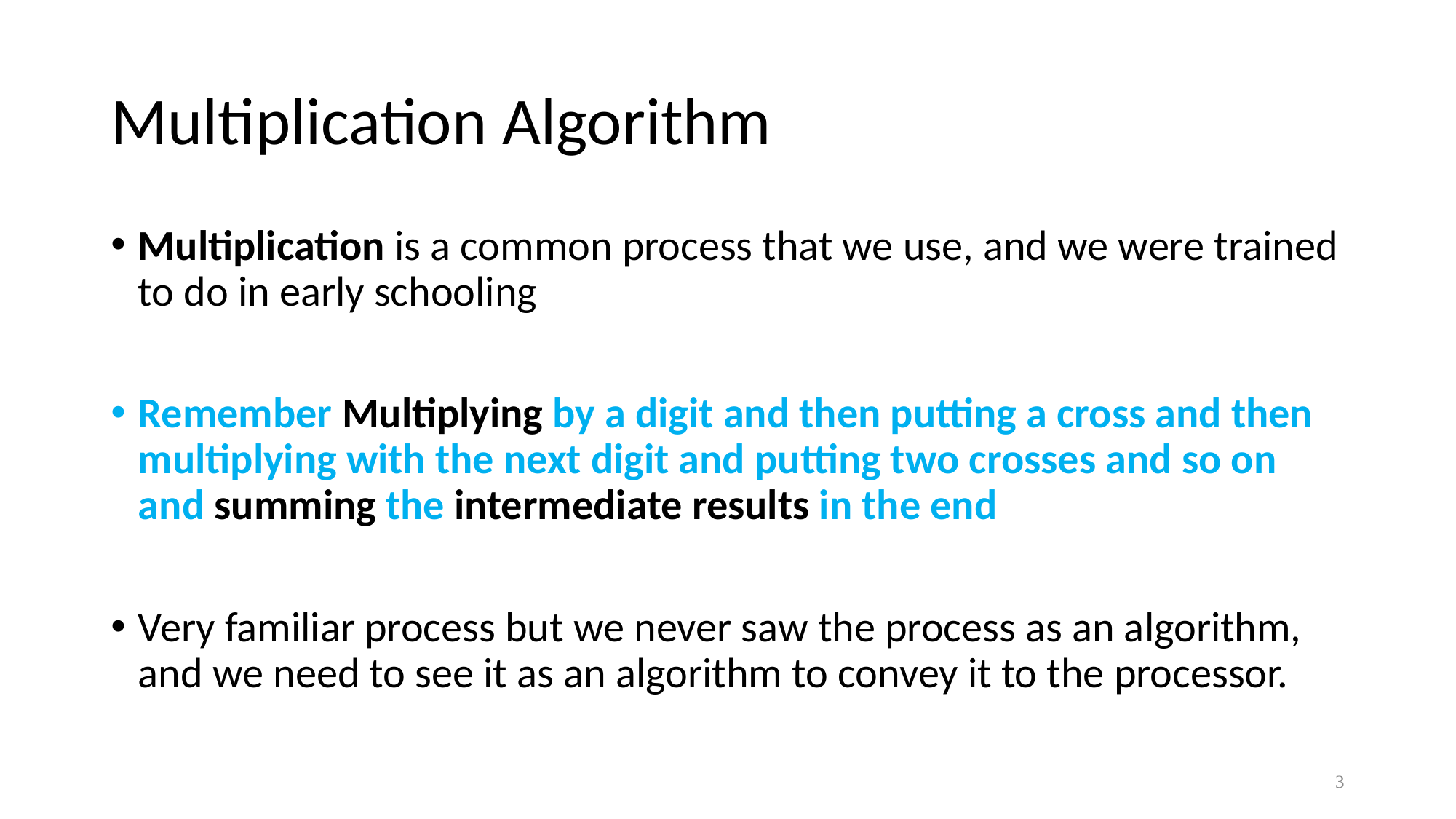

# Multiplication Algorithm
Multiplication is a common process that we use, and we were trained to do in early schooling

Remember Multiplying by a digit and then putting a cross and then multiplying with the next digit and putting two crosses and so on and summing the intermediate results in the end

Very familiar process but we never saw the process as an algorithm, and we need to see it as an algorithm to convey it to the processor.
3